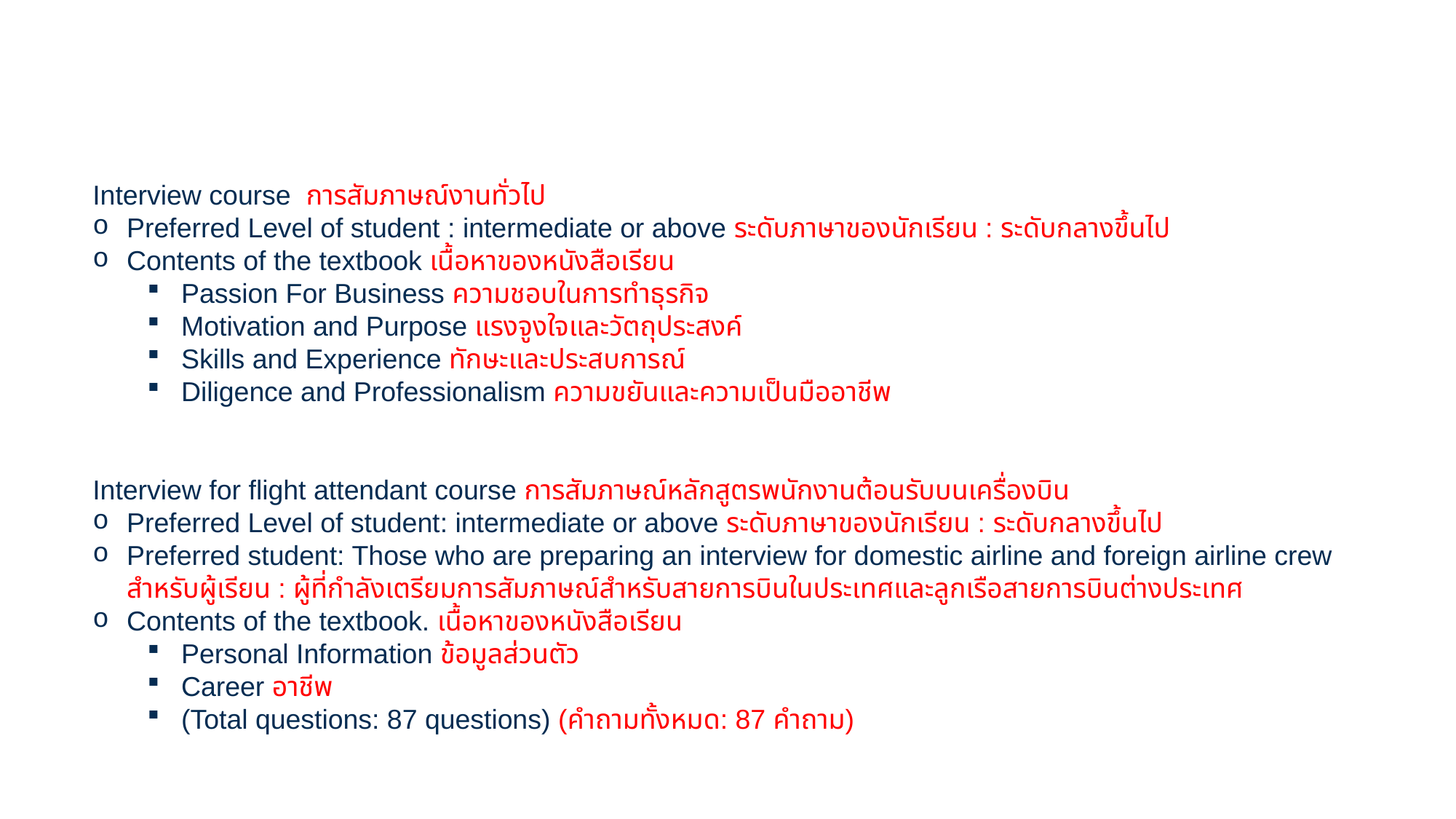

Interview course  การสัมภาษณ์งานทั่วไป
Preferred Level of student : intermediate or above ระดับภาษาของนักเรียน : ระดับกลางขึ้นไป
Contents of the textbook เนื้อหาของหนังสือเรียน
Passion For Business ความชอบในการทำธุรกิจ
Motivation and Purpose แรงจูงใจและวัตถุประสงค์
Skills and Experience ทักษะและประสบการณ์
Diligence and Professionalism ความขยันและความเป็นมืออาชีพ

Interview for flight attendant course การสัมภาษณ์หลักสูตรพนักงานต้อนรับบนเครื่องบิน
Preferred Level of student: intermediate or above ระดับภาษาของนักเรียน : ระดับกลางขึ้นไป
Preferred student: Those who are preparing an interview for domestic airline and foreign airline crew  สำหรับผู้เรียน : ผู้ที่กำลังเตรียมการสัมภาษณ์สำหรับสายการบินในประเทศและลูกเรือสายการบินต่างประเทศ
Contents of the textbook. เนื้อหาของหนังสือเรียน
Personal Information ข้อมูลส่วนตัว
Career อาชีพ
(Total questions: 87 questions) (คำถามทั้งหมด: 87 คำถาม)